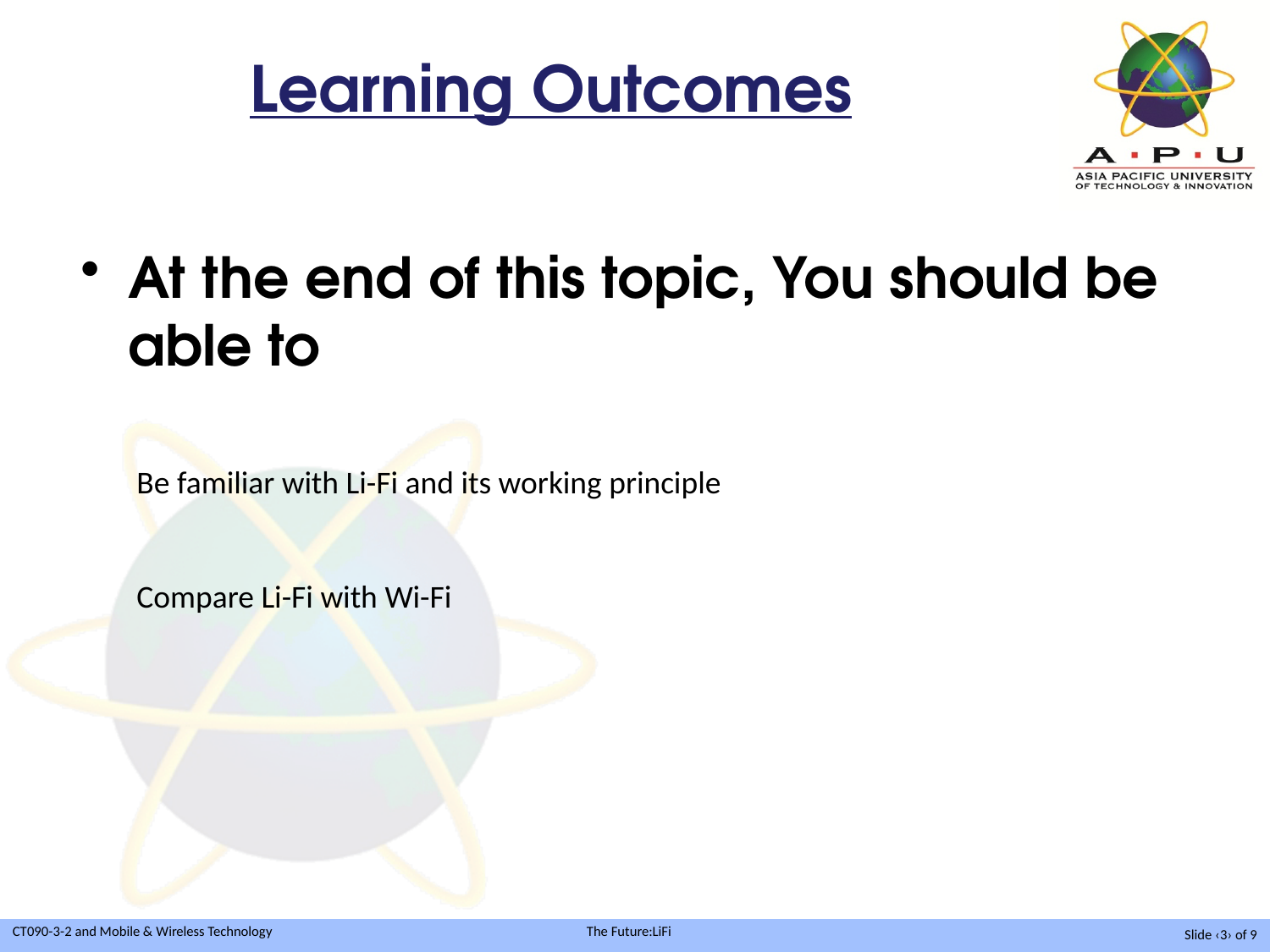

# Learning Outcomes
At the end of this topic, You should be able to

Be familiar with Li-Fi and its working principle

Compare Li-Fi with Wi-Fi
Slide ‹3› of 9